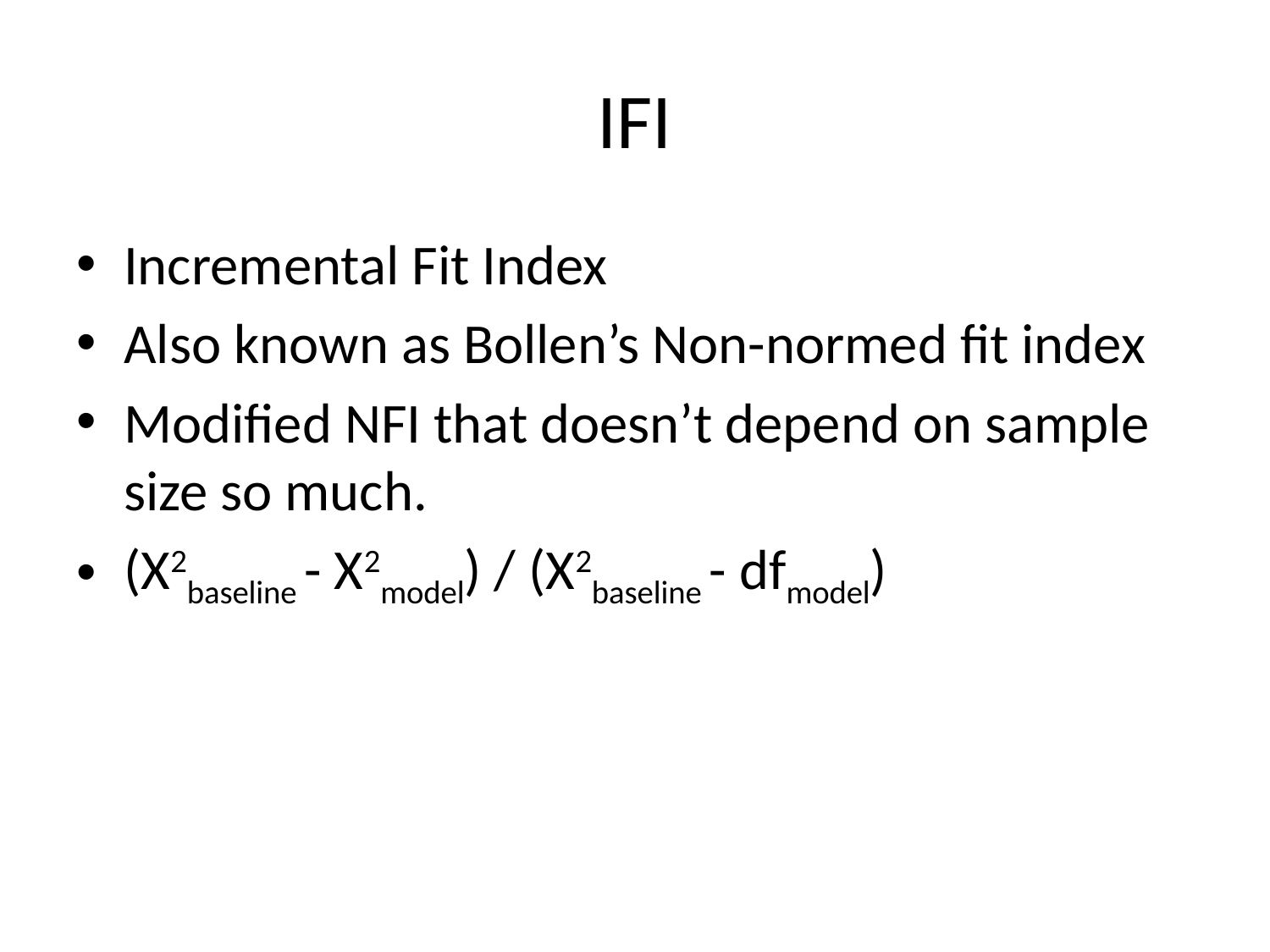

# IFI
Incremental Fit Index
Also known as Bollen’s Non-normed fit index
Modified NFI that doesn’t depend on sample size so much.
(X2baseline - X2model) / (X2baseline - dfmodel)